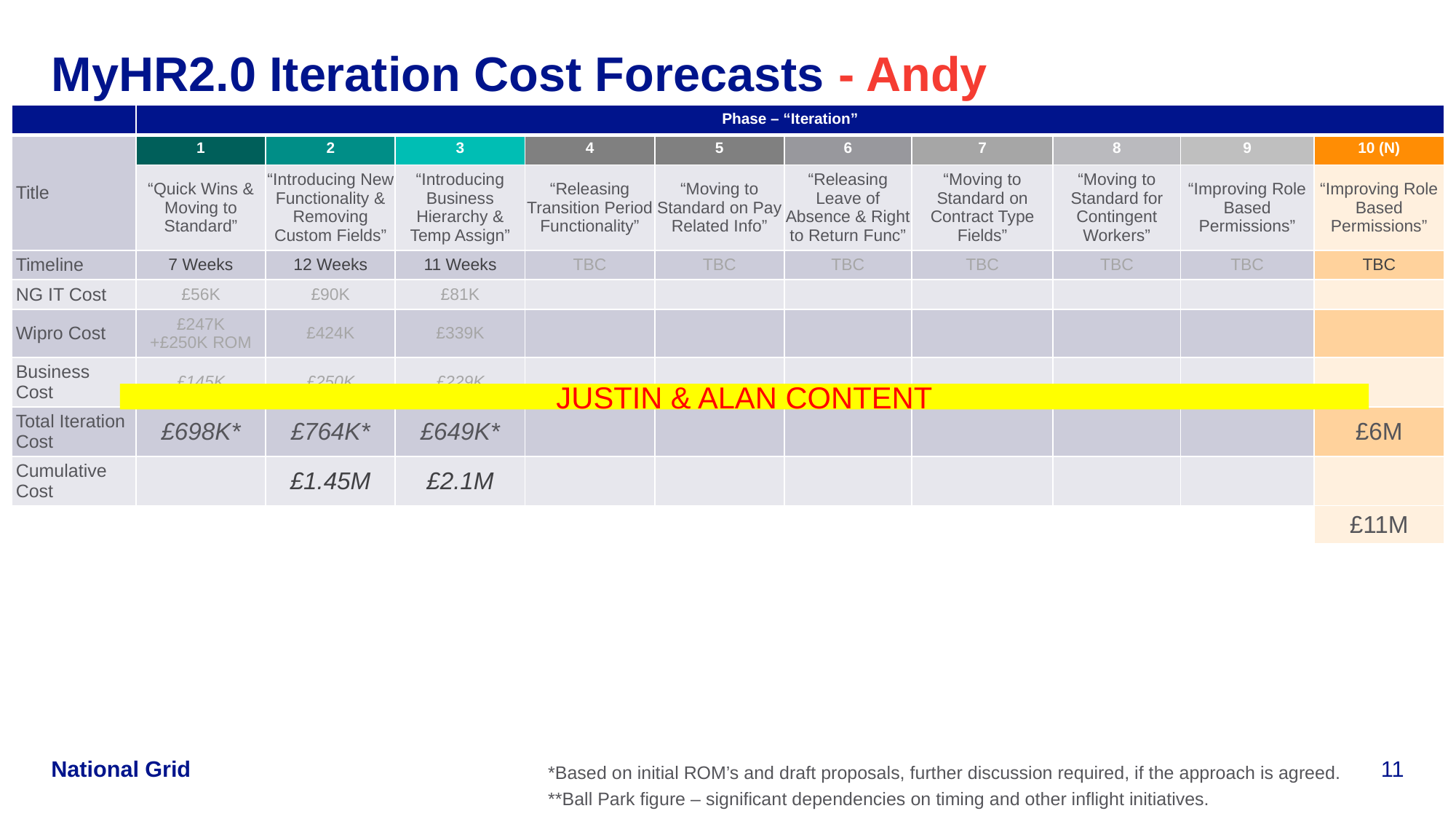

# MyHR2.0 Iteration Cost Forecasts - Andy
|  | Phase – “Iteration” |  |  |  |  |  |  |  |  |  |
| --- | --- | --- | --- | --- | --- | --- | --- | --- | --- | --- |
| Title | 1 | 2 | 3 | 4 | 5 | 6 | 7 | 8 | 9 | 10 (N) |
|  | “Quick Wins & Moving to Standard” | “Introducing New Functionality & Removing Custom Fields” | “Introducing Business Hierarchy & Temp Assign” | “Releasing Transition Period Functionality” | “Moving to Standard on Pay Related Info” | “Releasing Leave of Absence & Right to Return Func” | “Moving to Standard on Contract Type Fields” | “Moving to Standard for Contingent Workers” | “Improving Role Based Permissions” | “Improving Role Based Permissions” |
| Timeline | 7 Weeks | 12 Weeks | 11 Weeks | TBC | TBC | TBC | TBC | TBC | TBC | TBC |
| NG IT Cost | £56K | £90K | £81K |  |  |  |  |  |  |  |
| Wipro Cost | £247K +£250K ROM | £424K | £339K |  |  |  |  |  |  |  |
| Business Cost | £145K | £250K | £229K |  |  |  |  |  |  |  |
| Total Iteration Cost | £698K\* | £764K\* | £649K\* |  |  |  |  |  |  | £6M |
| Cumulative Cost |  | £1.45M | £2.1M |  |  |  |  |  |  |  |
|  |  |  |  |  |  |  |  |  |  | £11M |
JUSTIN & ALAN CONTENT
*Based on initial ROM’s and draft proposals, further discussion required, if the approach is agreed.
**Ball Park figure – significant dependencies on timing and other inflight initiatives.